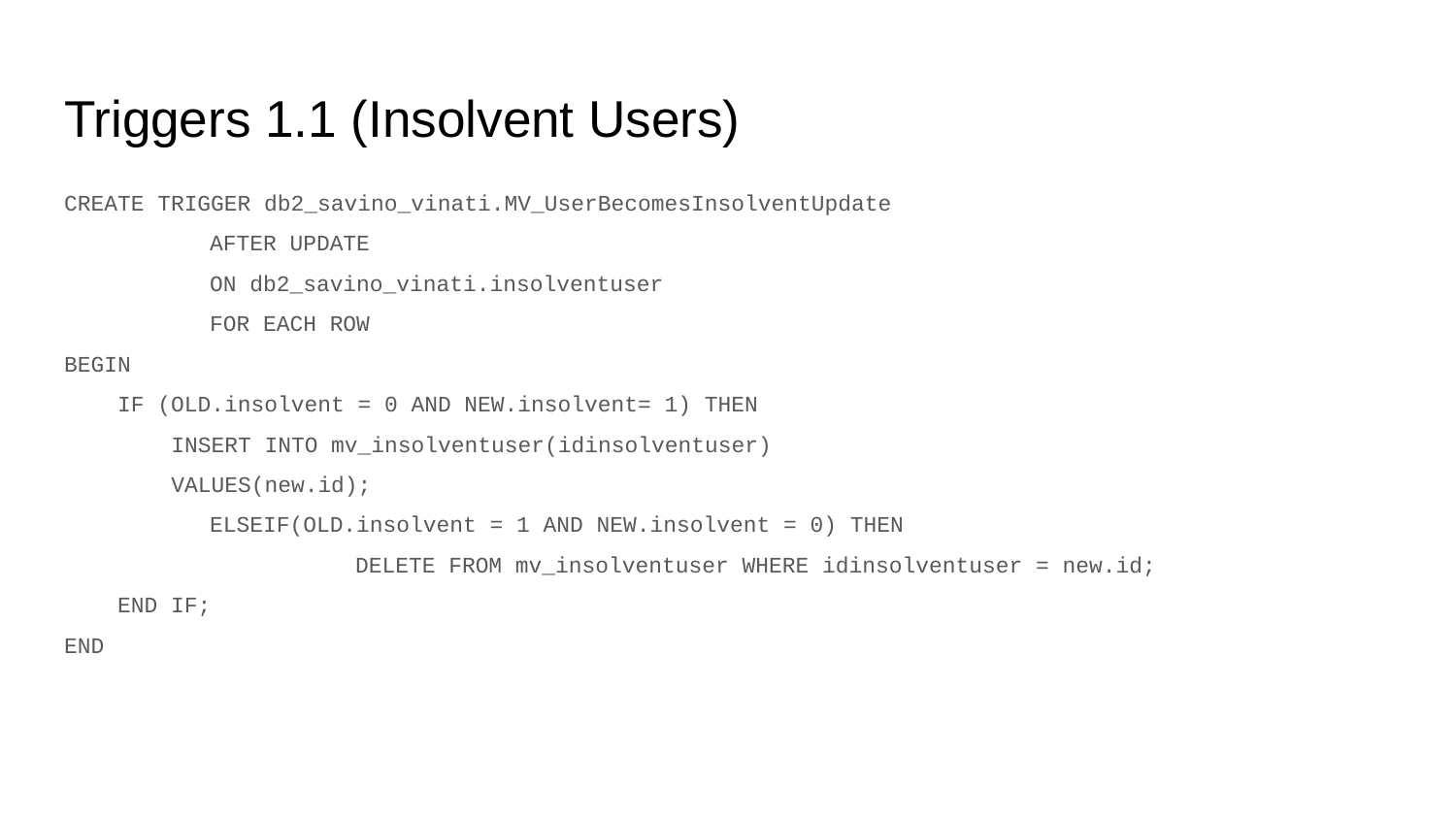

# Triggers 1.1 (Insolvent Users)
CREATE TRIGGER db2_savino_vinati.MV_UserBecomesInsolventUpdate
	AFTER UPDATE
	ON db2_savino_vinati.insolventuser
	FOR EACH ROW
BEGIN
    IF (OLD.insolvent = 0 AND NEW.insolvent= 1) THEN
        INSERT INTO mv_insolventuser(idinsolventuser)
        VALUES(new.id);
	ELSEIF(OLD.insolvent = 1 AND NEW.insolvent = 0) THEN
		DELETE FROM mv_insolventuser WHERE idinsolventuser = new.id;
    END IF;
END